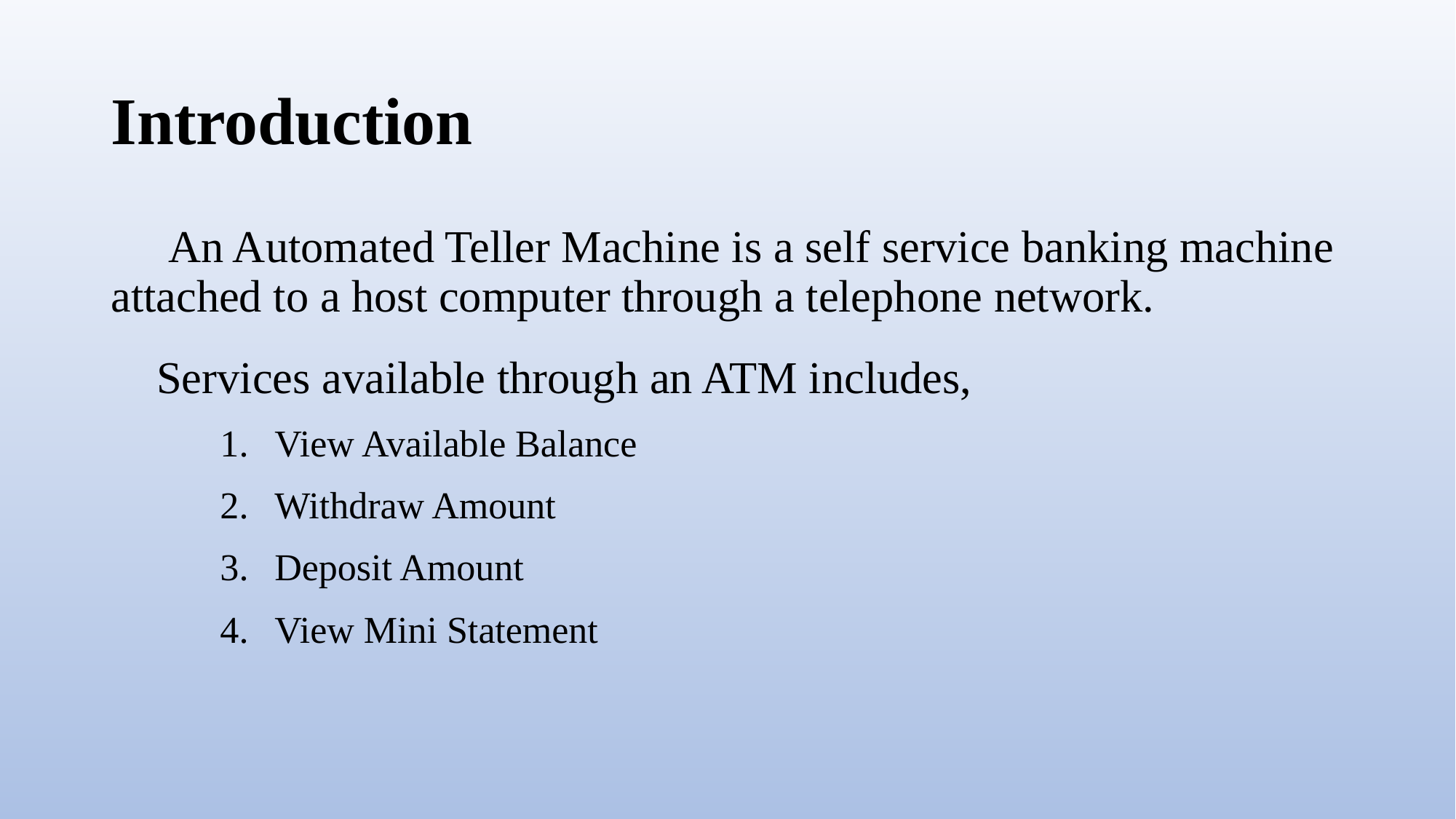

# Introduction
     An Automated Teller Machine is a self service banking machine attached to a host computer through a telephone network.
    Services available through an ATM includes,
View Available Balance
Withdraw Amount
Deposit Amount
View Mini Statement